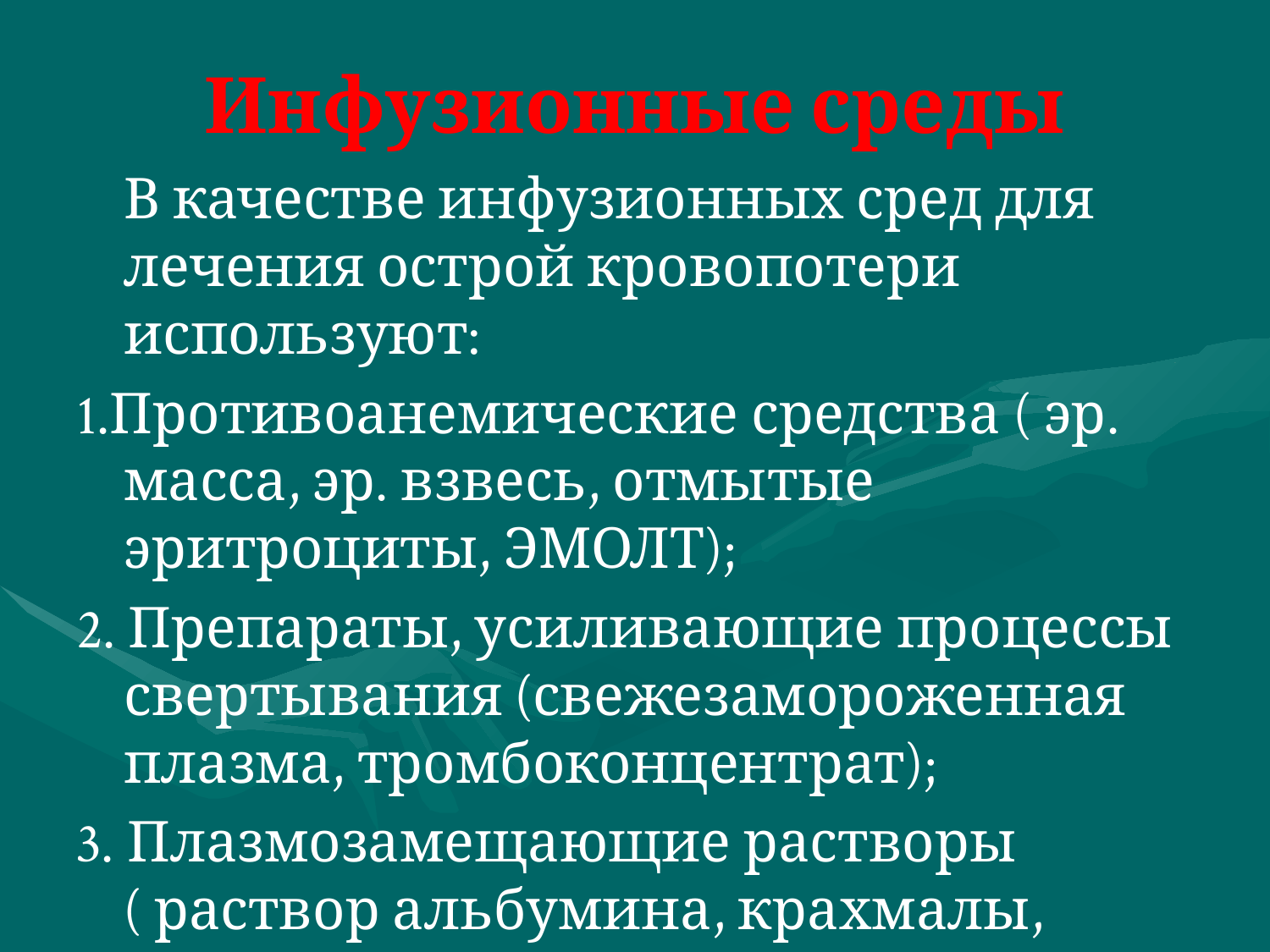

# Инфузионные среды
	В качестве инфузионных сред для лечения острой кровопотери используют:
1.Противоанемические средства ( эр. масса, эр. взвесь, отмытые эритроциты, ЭМОЛТ);
2. Препараты, усиливающие процессы свертывания (свежезамороженная плазма, тромбоконцентрат);
3. Плазмозамещающие растворы ( раствор альбумина, крахмалы, кристаллоиды)